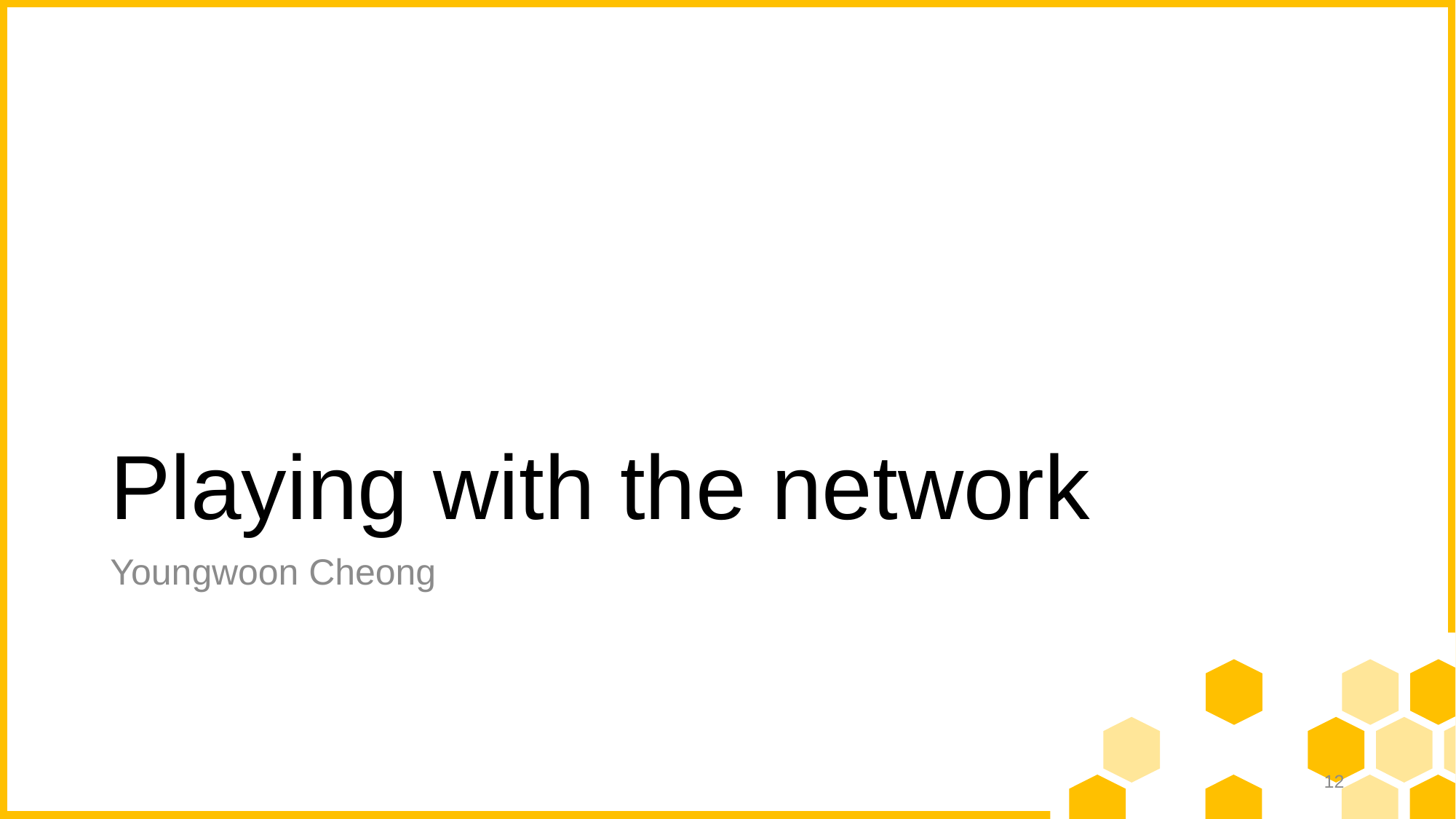

# Playing with the network
Youngwoon Cheong
12